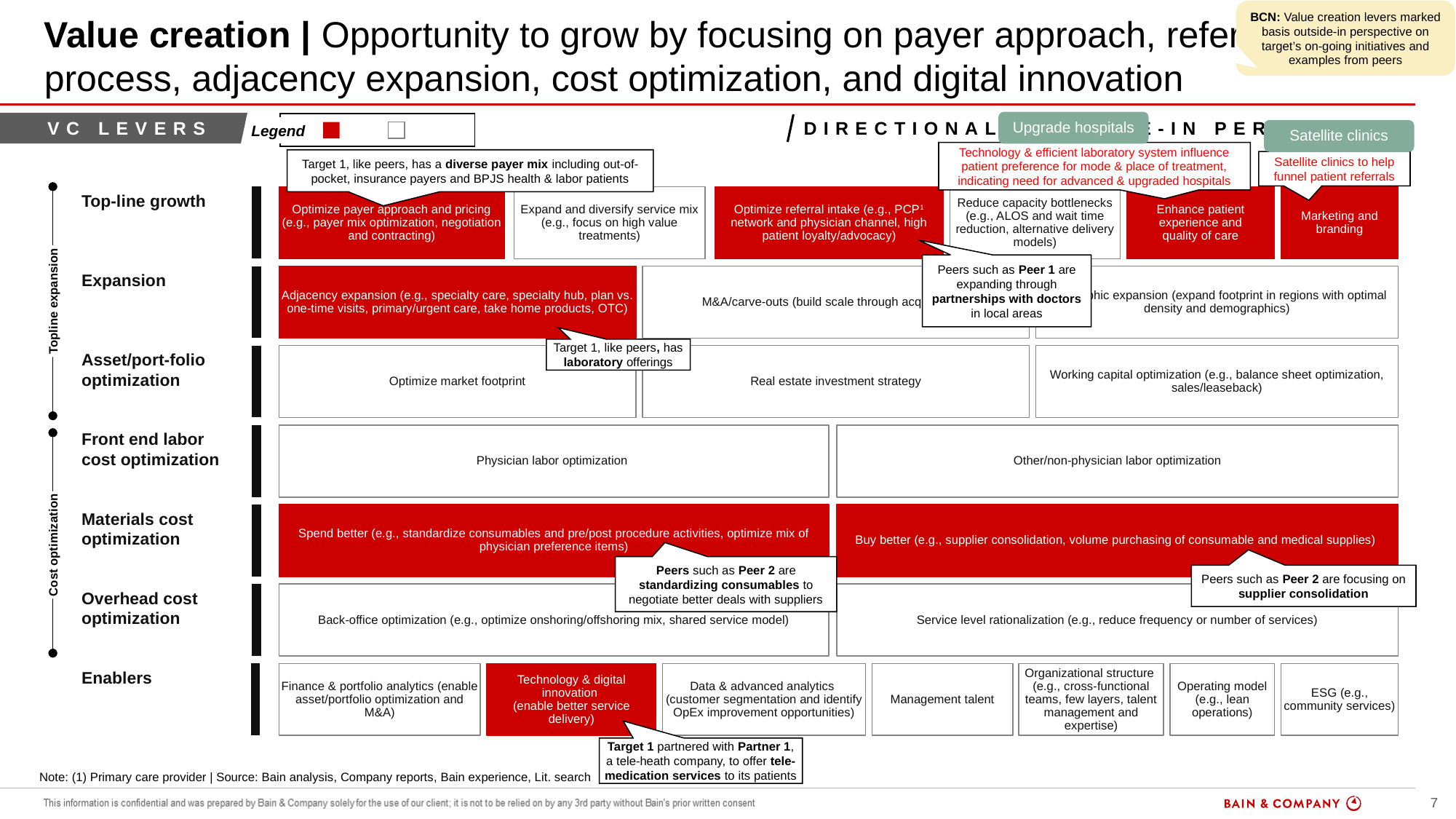

BCN: Value creation levers marked basis outside-in perspective on target’s on-going initiatives and examples from peers
# Value creation | Opportunity to grow by focusing on payer approach, referral process, adjacency expansion, cost optimization, and digital innovation
Upgrade hospitals

VC LEVERS

Legend
 Core
Secondary
Directional
Outside-in Perspective
Satellite clinics
Technology & efficient laboratory system influence patient preference for mode & place of treatment, indicating need for advanced & upgraded hospitals
Target 1, like peers, has a diverse payer mix including out-of-pocket, insurance payers and BPJS health & labor patients
Satellite clinics to help funnel patient referrals
Top-line growth
Optimize payer approach and pricing (e.g., payer mix optimization, negotiation and contracting)
Expand and diversify service mix (e.g., focus on high value treatments)
Optimize referral intake (e.g., PCP1 network and physician channel, high patient loyalty/advocacy)
Reduce capacity bottlenecks (e.g., ALOS and wait time reduction, alternative delivery models)
Enhance patient experience and
quality of care
Marketing and branding
Topline expansion
Peers such as Peer 1 are expanding through partnerships with doctors in local areas
Expansion
Adjacency expansion (e.g., specialty care, specialty hub, plan vs. one-time visits, primary/urgent care, take home products, OTC)
M&A/carve-outs (build scale through acquisitions)
Geographic expansion (expand footprint in regions with optimal density and demographics)
Target 1, like peers, has laboratory offerings
Asset/port-folio optimization
Optimize market footprint
Real estate investment strategy
Working capital optimization (e.g., balance sheet optimization, sales/leaseback)
Front end labor cost optimization
Physician labor optimization
Other/non-physician labor optimization
Cost optimization
Materials cost optimization
Spend better (e.g., standardize consumables and pre/post procedure activities, optimize mix of physician preference items)
Buy better (e.g., supplier consolidation, volume purchasing of consumable and medical supplies)
Peers such as Peer 2 are standardizing consumables to negotiate better deals with suppliers
Peers such as Peer 2 are focusing on supplier consolidation
Back-office optimization (e.g., optimize onshoring/offshoring mix, shared service model)
Service level rationalization (e.g., reduce frequency or number of services)
Overhead cost optimization
Enablers
Finance & portfolio analytics (enable asset/portfolio optimization and M&A)
Technology & digital innovation
(enable better service delivery)
Data & advanced analytics
(customer segmentation and identify OpEx improvement opportunities)
Management talent
Organizational structure
(e.g., cross-functional teams, few layers, talent management and expertise)
Operating model (e.g., lean operations)
ESG (e.g., community services)
Target 1 partnered with Partner 1, a tele-heath company, to offer tele-medication services to its patients
Note: (1) Primary care provider | Source: Bain analysis, Company reports, Bain experience, Lit. search